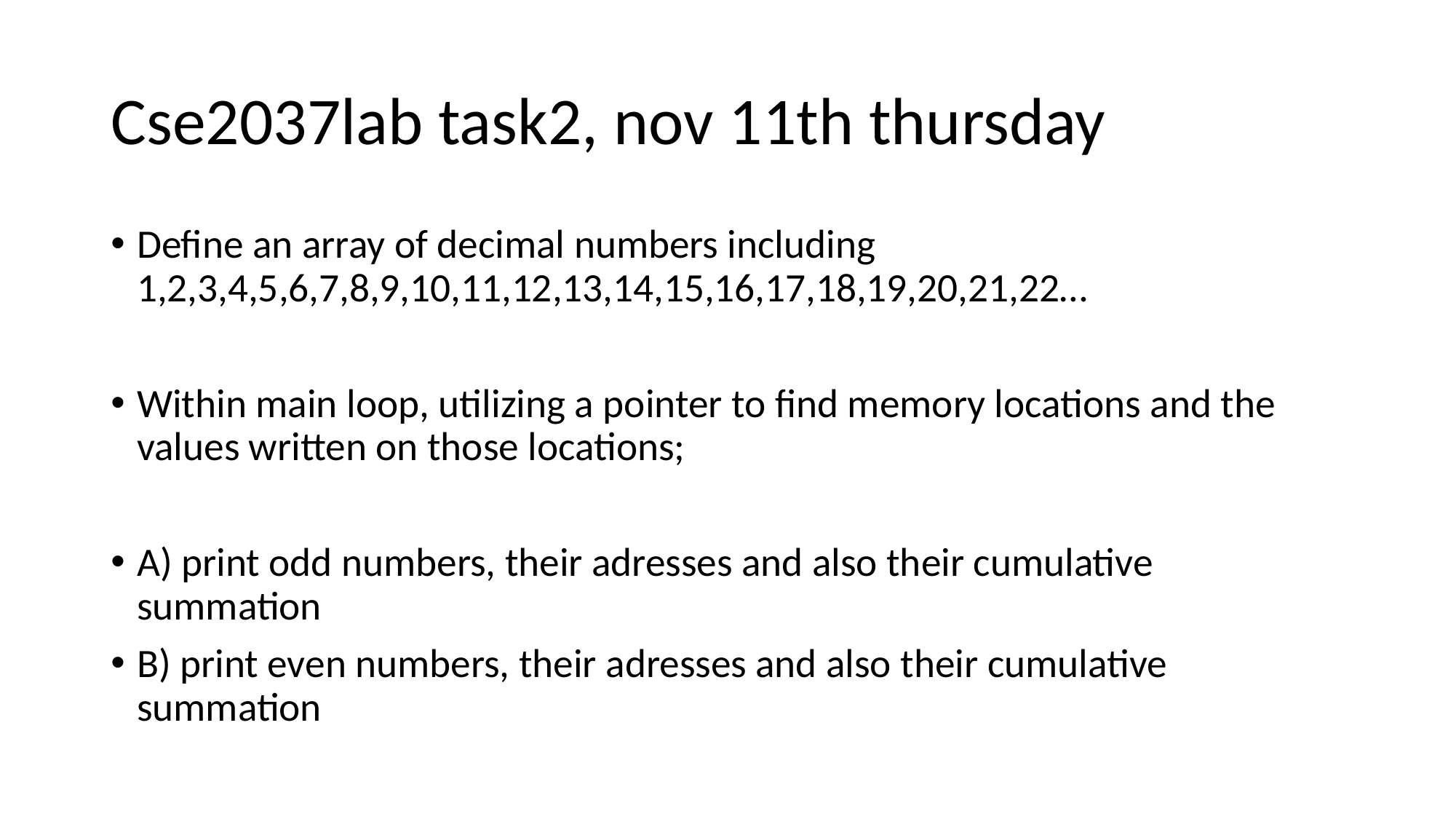

# Cse2037lab task2, nov 11th thursday
Define an array of decimal numbers including 1,2,3,4,5,6,7,8,9,10,11,12,13,14,15,16,17,18,19,20,21,22…

Within main loop, utilizing a pointer to find memory locations and the values written on those locations;

A) print odd numbers, their adresses and also their cumulative summation
B) print even numbers, their adresses and also their cumulative summation